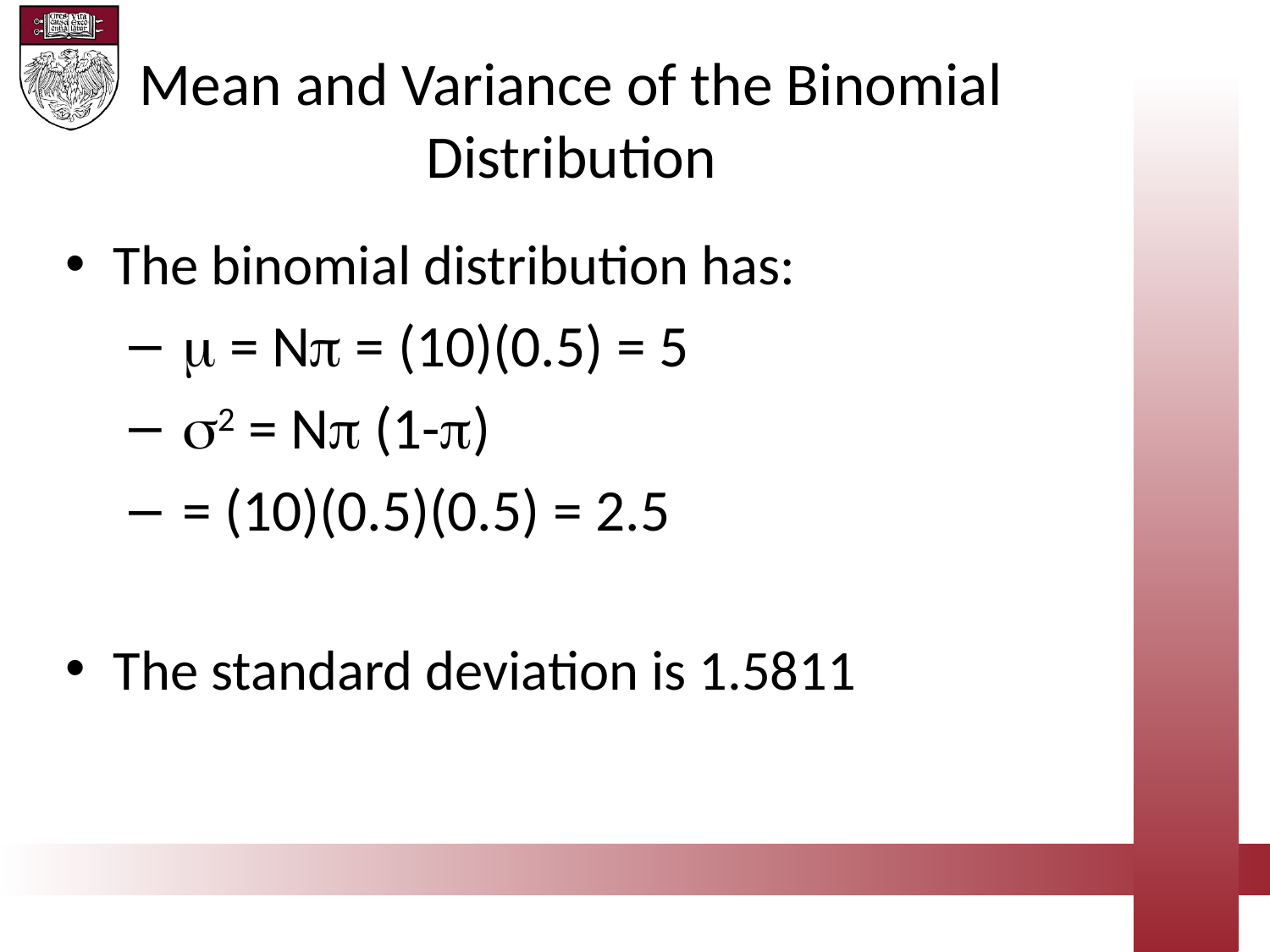

Mean and Variance of the Binomial Distribution
The binomial distribution has:
 μ = Nπ = (10)(0.5) = 5
 σ2 = Nπ (1-π)
 = (10)(0.5)(0.5) = 2.5

The standard deviation is 1.5811